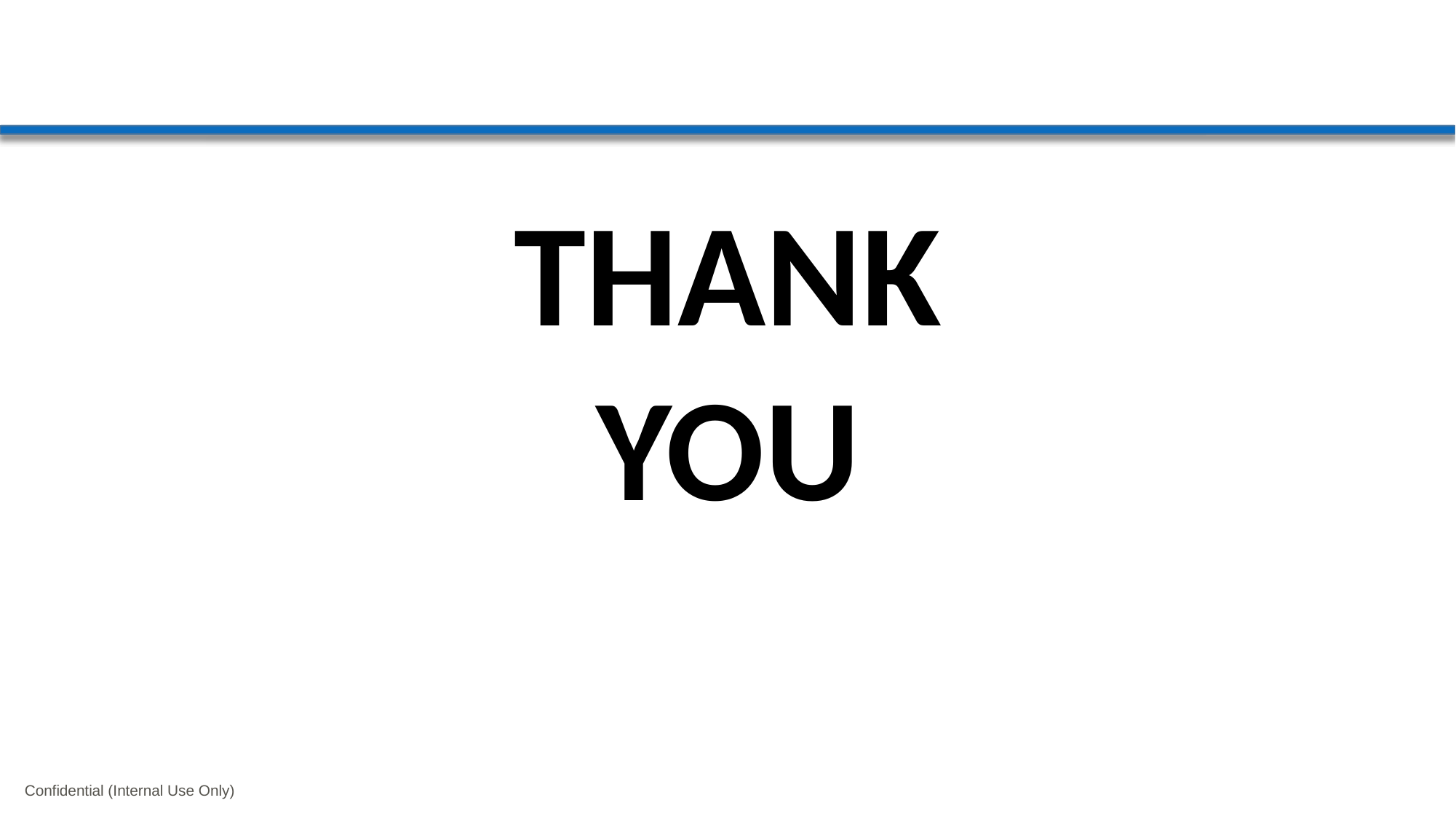

#

THANK
YOU

Confidential (Internal Use Only)